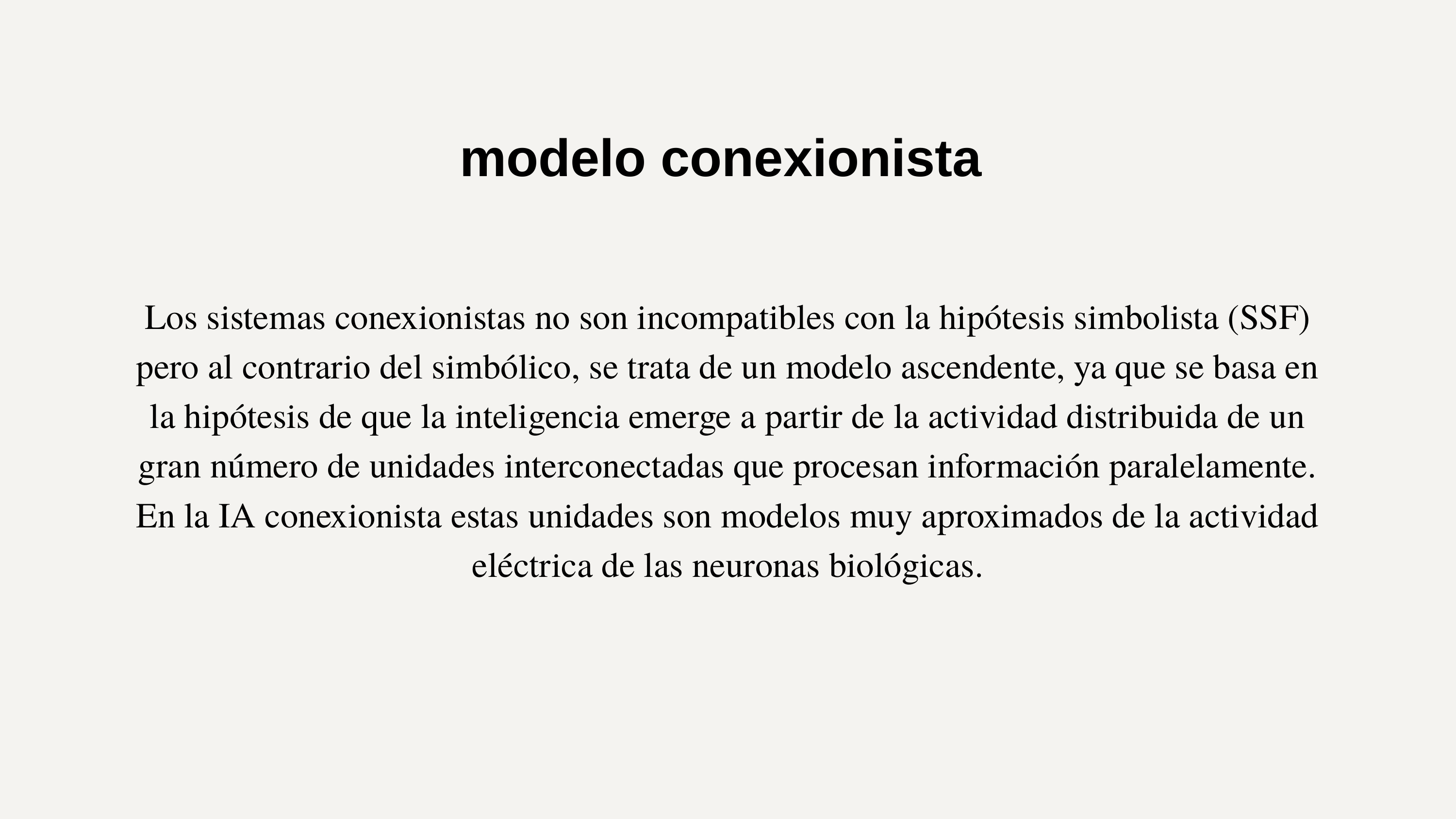

modelo conexionista
Los sistemas conexionistas no son incompatibles con la hipótesis simbolista (SSF) pero al contrario del simbólico, se trata de un modelo ascendente, ya que se basa en la hipótesis de que la inteligencia emerge a partir de la actividad distribuida de un gran número de unidades interconectadas que procesan información paralelamente. En la IA conexionista estas unidades son modelos muy aproximados de la actividad eléctrica de las neuronas biológicas.